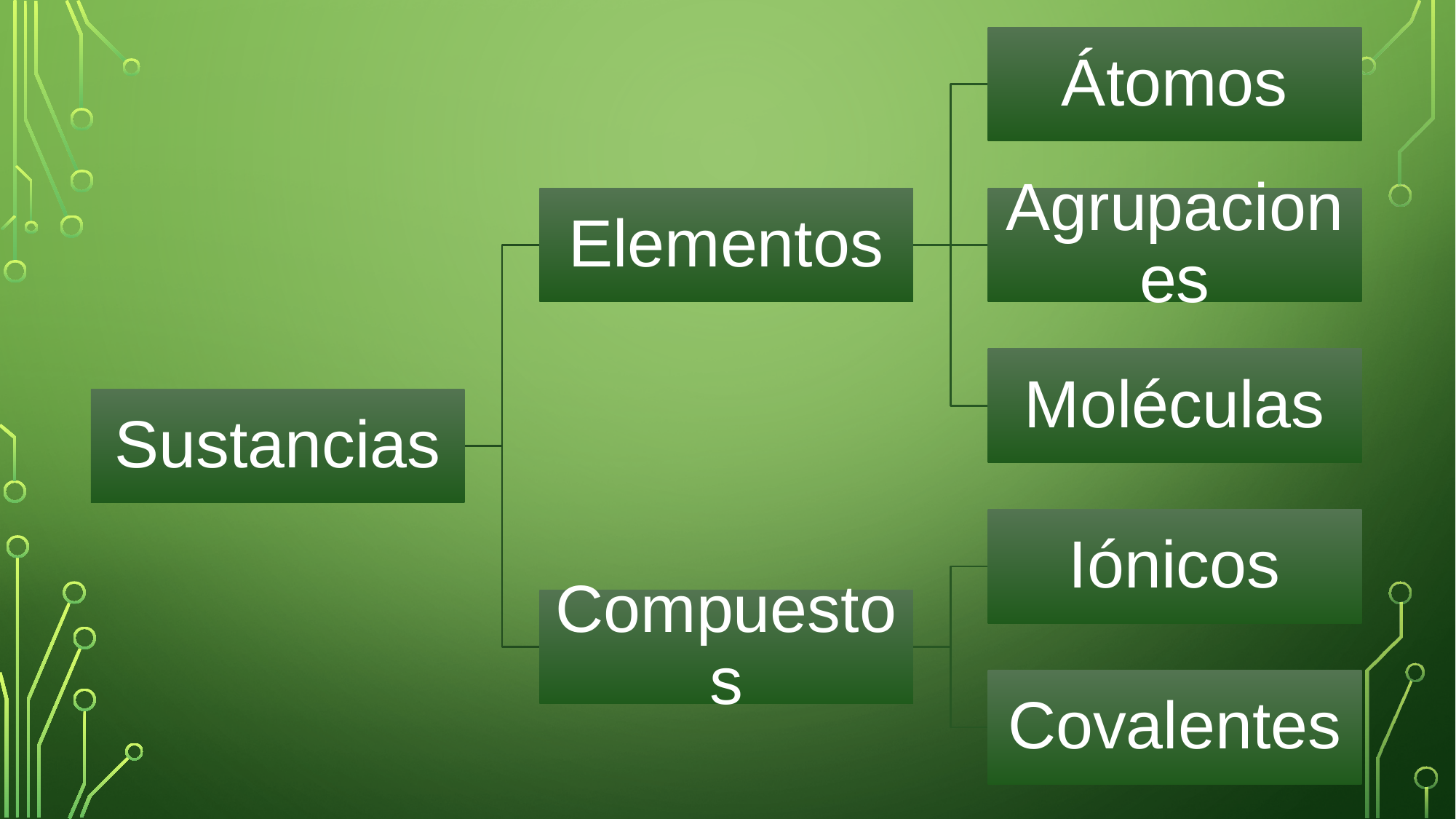

Sustancias
Elementos
Átomos
Agrupaciones
Moléculas
Compuestos
Iónicos
Covalentes